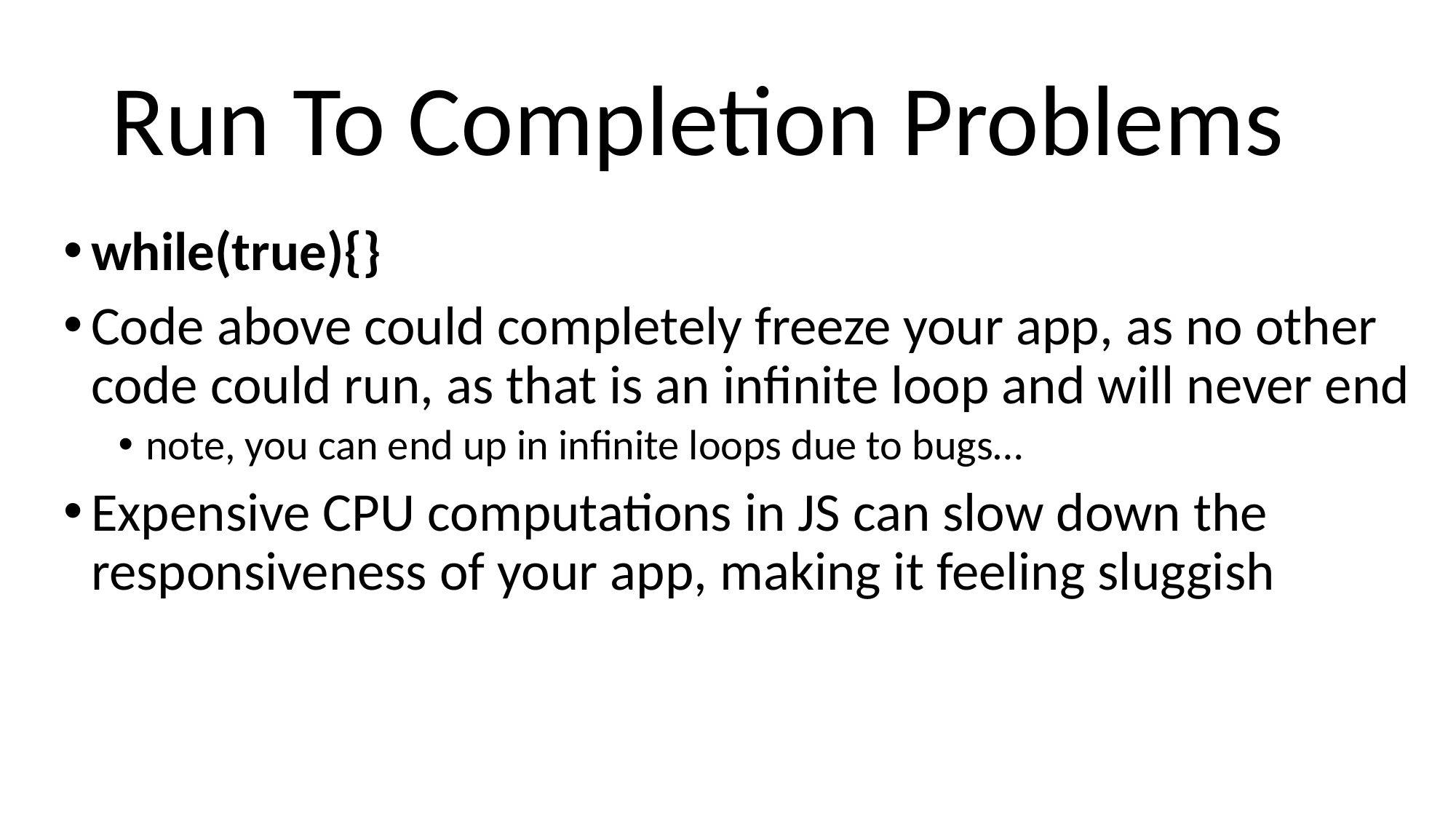

# Run To Completion Problems
while(true){}
Code above could completely freeze your app, as no other code could run, as that is an infinite loop and will never end
note, you can end up in infinite loops due to bugs…
Expensive CPU computations in JS can slow down the responsiveness of your app, making it feeling sluggish